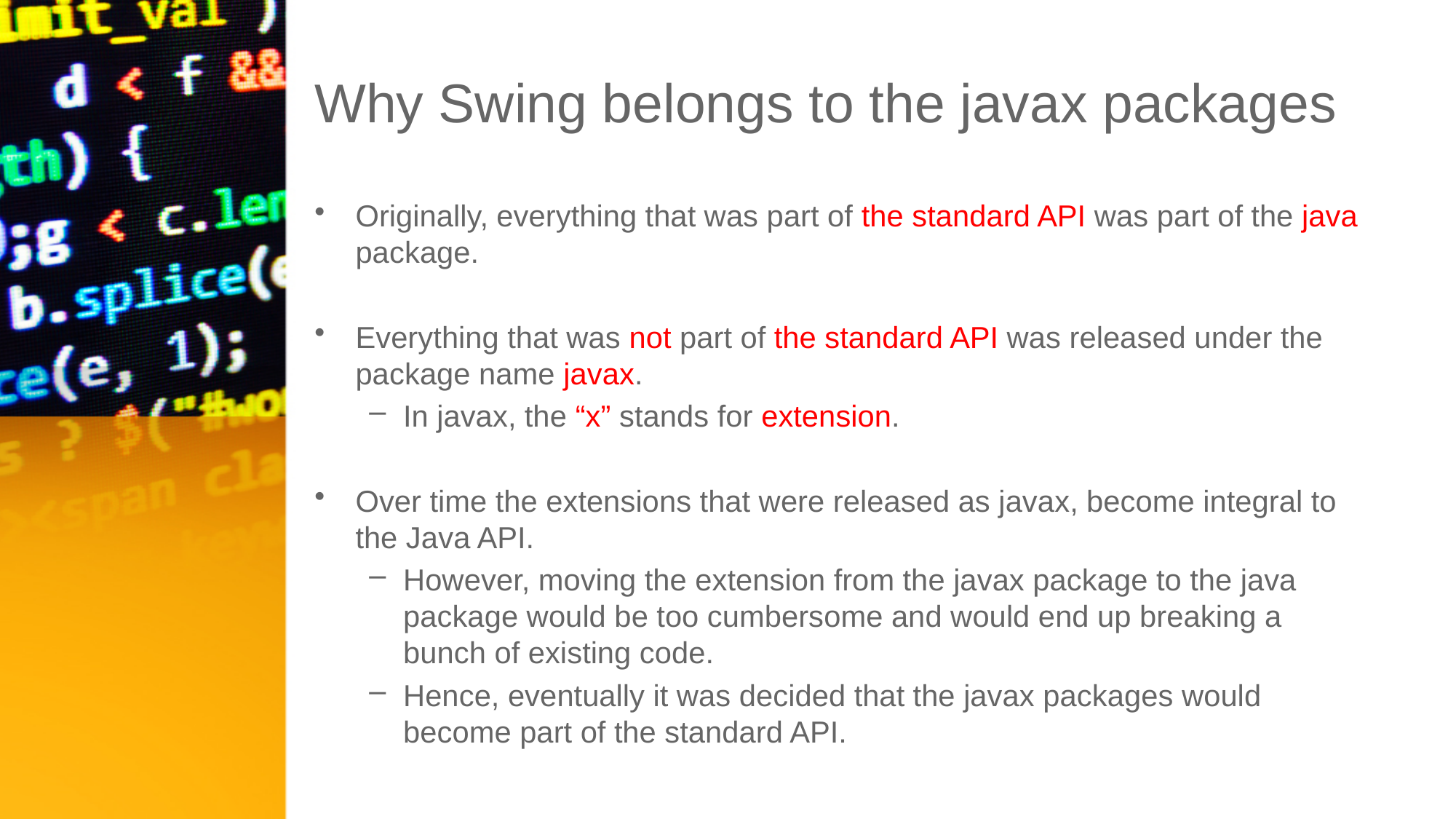

# Why Swing belongs to the javax packages
Originally, everything that was part of the standard API was part of the java package.

Everything that was not part of the standard API was released under the package name javax.
In javax, the “x” stands for extension.

Over time the extensions that were released as javax, become integral to the Java API.
However, moving the extension from the javax package to the java package would be too cumbersome and would end up breaking a bunch of existing code.
Hence, eventually it was decided that the javax packages would become part of the standard API.